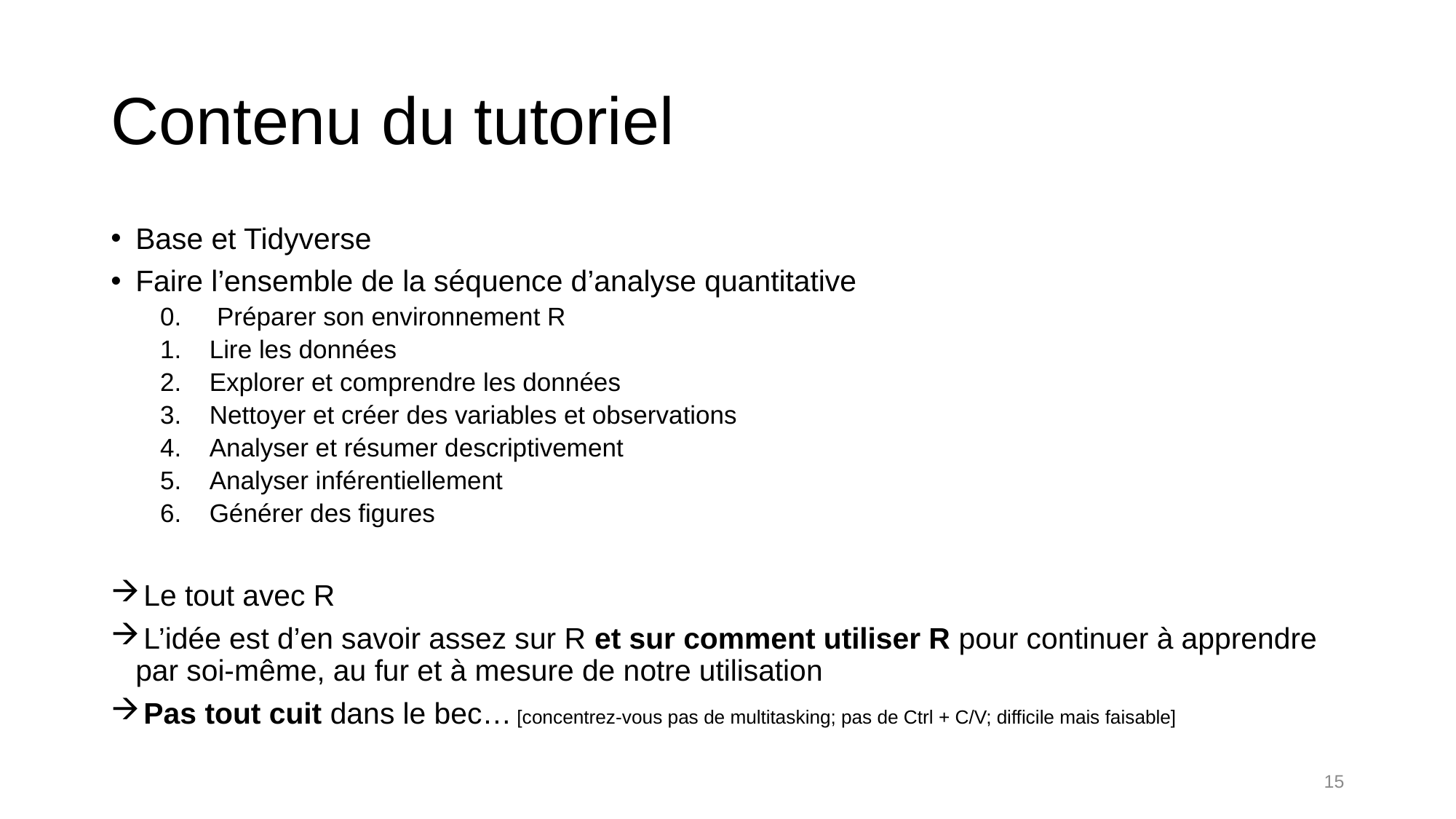

# Contenu du tutoriel
Base et Tidyverse
Faire l’ensemble de la séquence d’analyse quantitative
0.     Préparer son environnement R
Lire les données
Explorer et comprendre les données
Nettoyer et créer des variables et observations
Analyser et résumer descriptivement
Analyser inférentiellement
Générer des figures

 Le tout avec R
 L’idée est d’en savoir assez sur R et sur comment utiliser R pour continuer à apprendre par soi-même, au fur et à mesure de notre utilisation
 Pas tout cuit dans le bec… [concentrez-vous pas de multitasking; pas de Ctrl + C/V; difficile mais faisable]
15